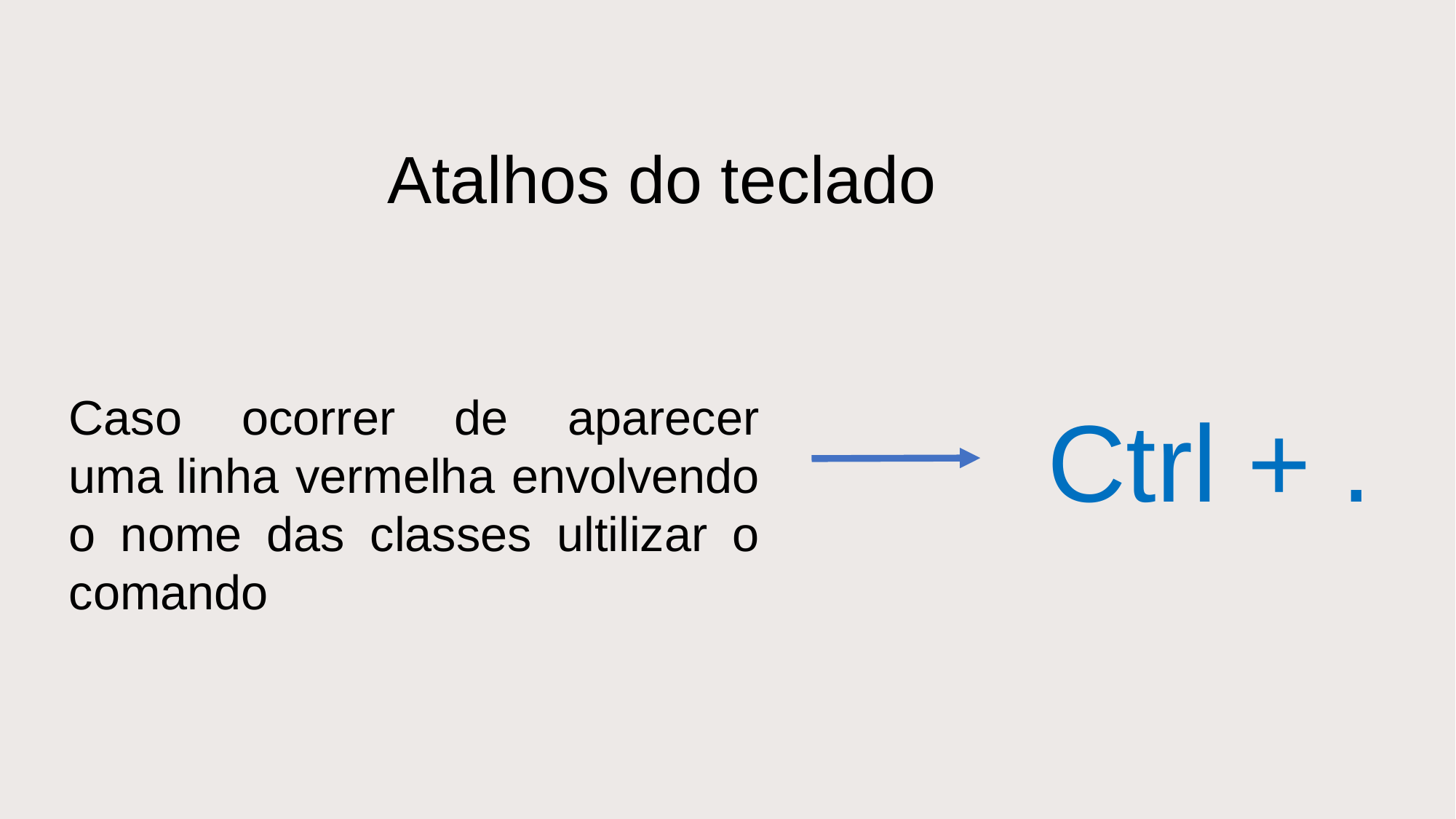

# Atalhos do teclado
Caso ocorrer de aparecer uma linha vermelha envolvendo o nome das classes ultilizar o comando
Ctrl + .